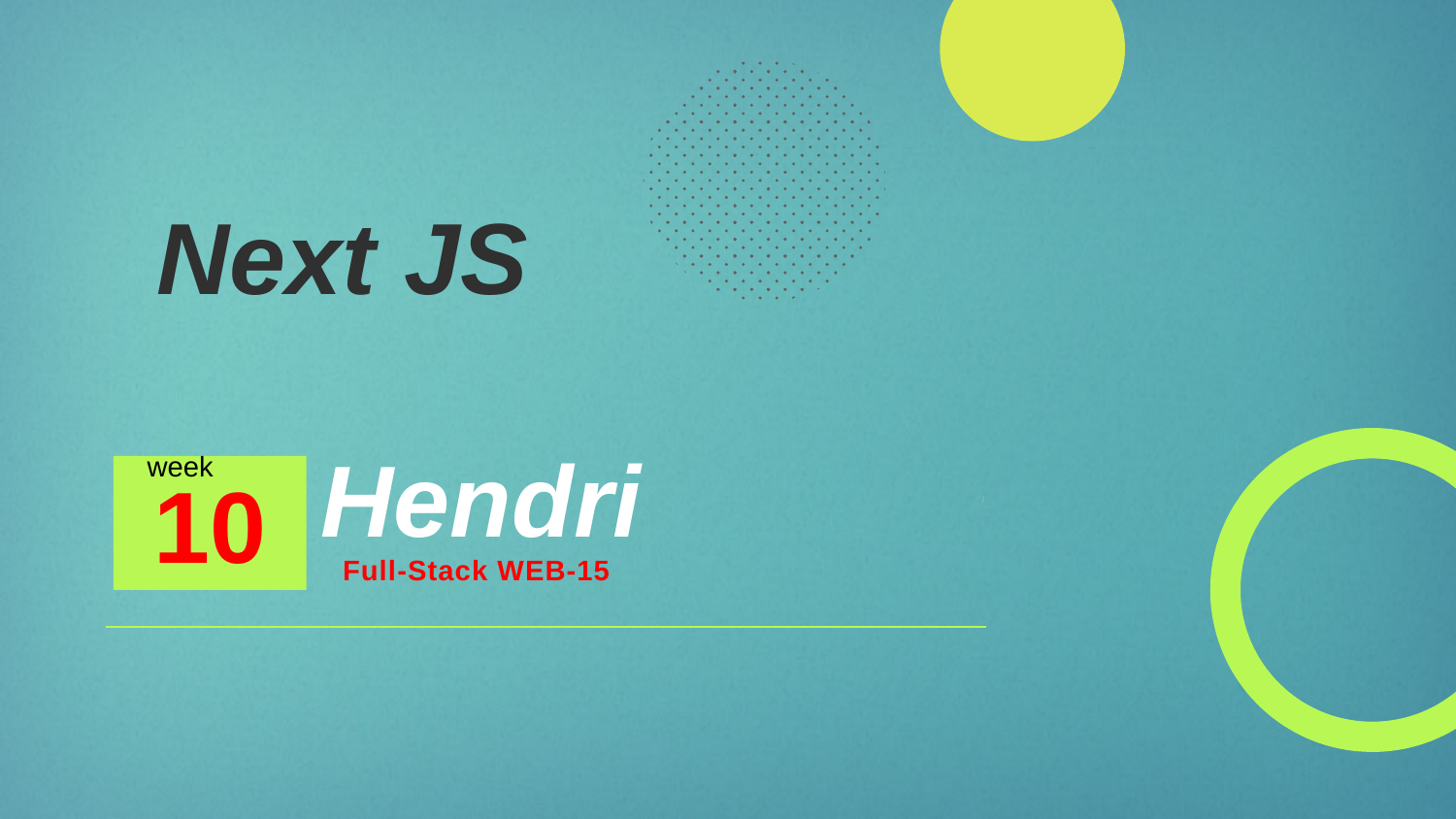

Next JS

# Hendri

week
10

Full-Stack WEB-15